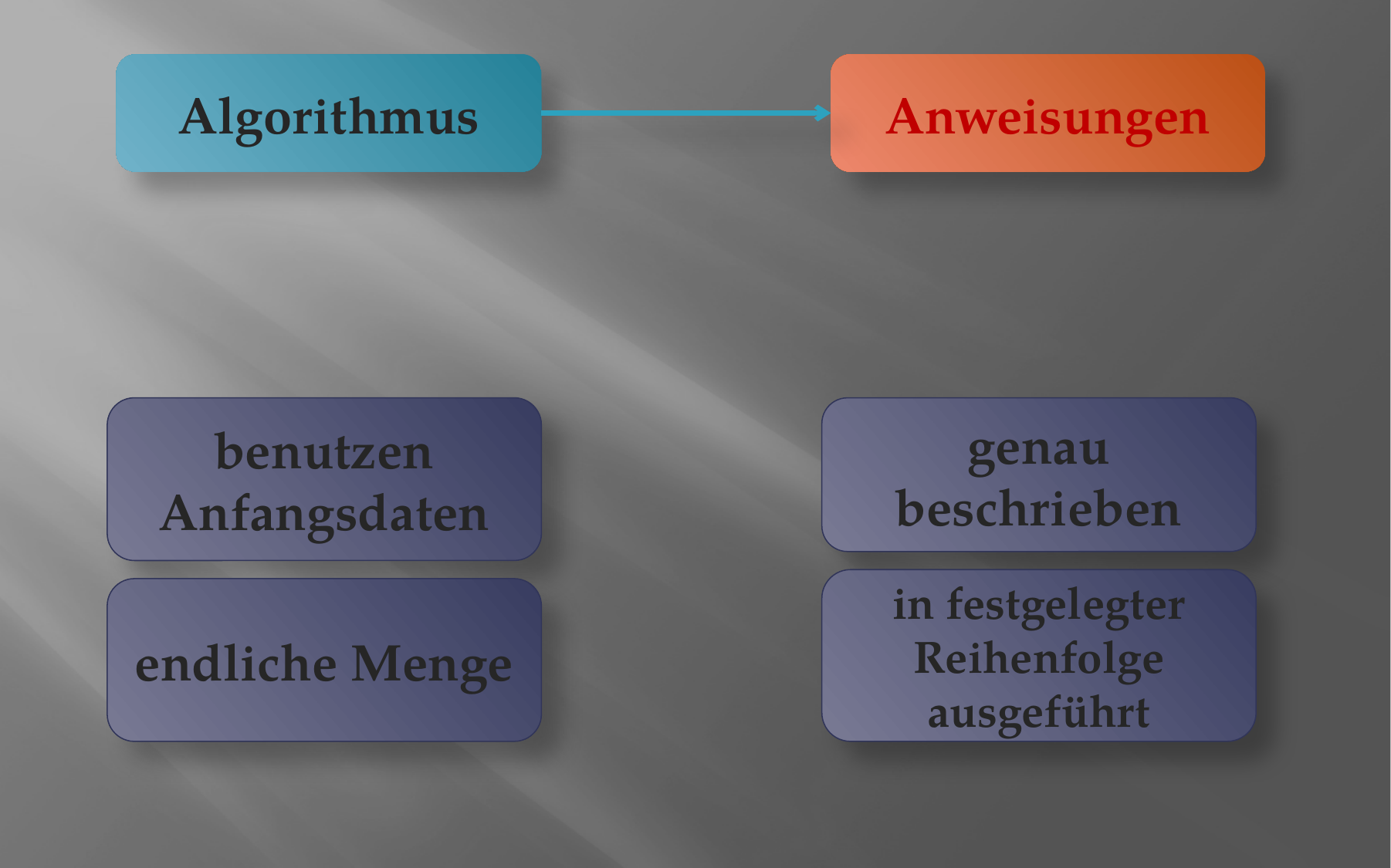

Algorithmus
Anweisungen
benutzen Anfangsdaten
genau beschrieben
in festgelegter Reihenfolge ausgeführt
endliche Menge